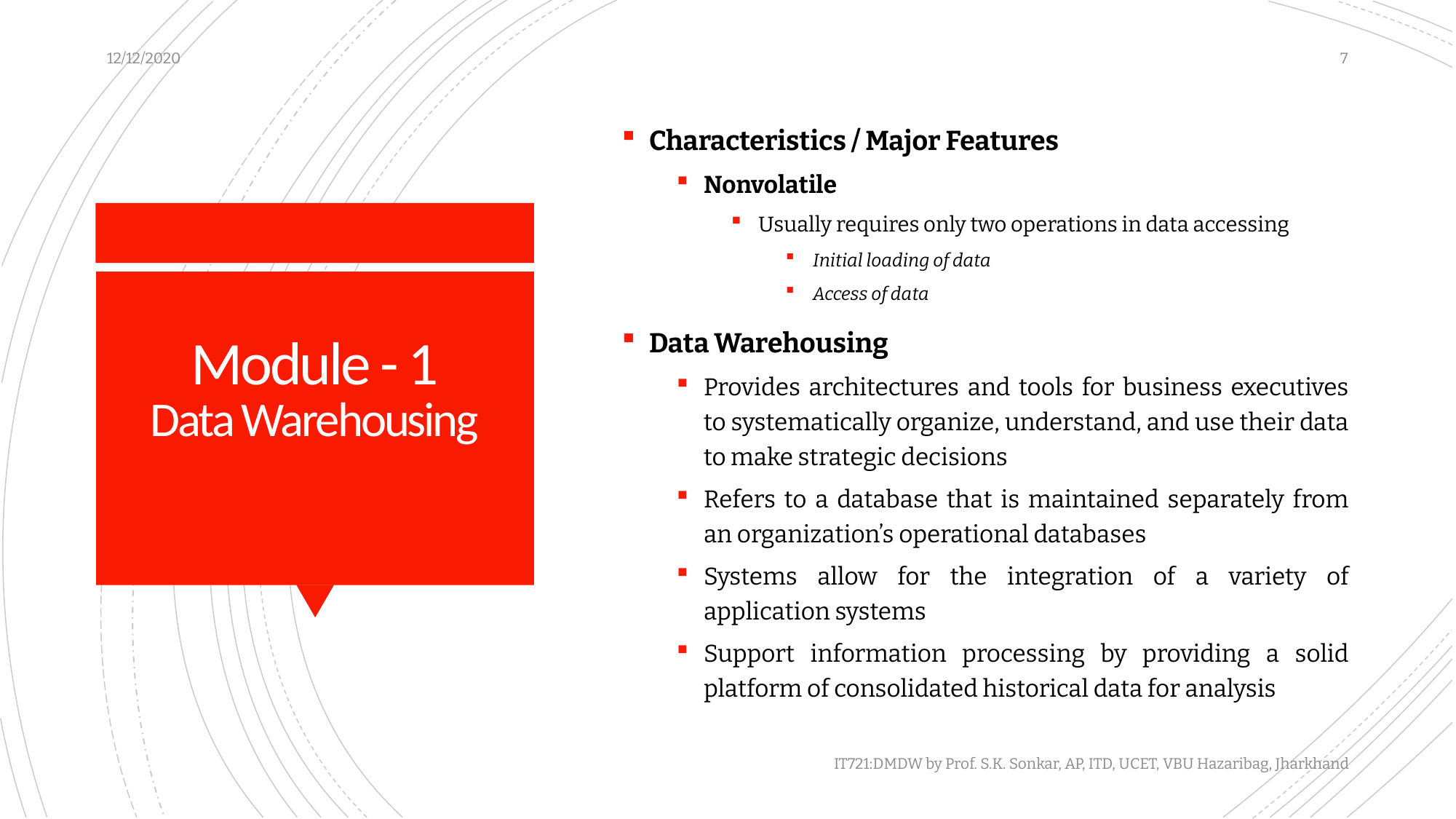

12/12/2020
7
Characteristics / Major Features
Nonvolatile
Usually requires only two operations in data accessing
Initial loading of data
Access of data
Data Warehousing
Provides architectures and tools for business executives to systematically organize, understand, and use their data to make strategic decisions
Refers to a database that is maintained separately from an organization’s operational databases
Systems allow for the integration of a variety of application systems
Support information processing by providing a solid platform of consolidated historical data for analysis
# Module - 1 Data Warehousing
IT721:DMDW by Prof. S.K. Sonkar, AP, ITD, UCET, VBU Hazaribag, Jharkhand